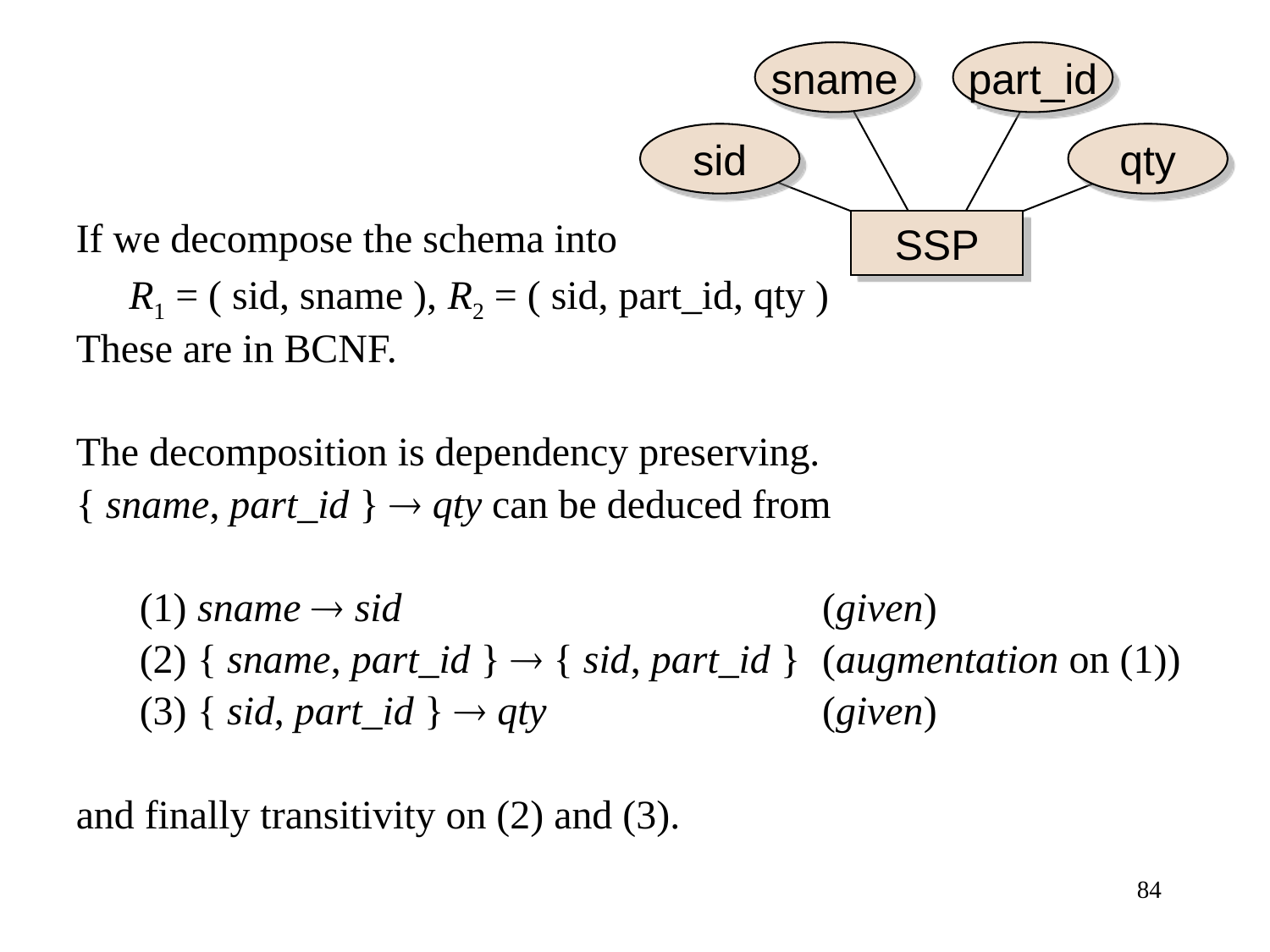

sname
part_id

sid
qty

SSP
If we decompose the schema into
	R1 = ( sid, sname ), R2 = ( sid, part_id, qty )
These are in BCNF.

The decomposition is dependency preserving.
{ sname, part_id } → qty can be deduced from

 sname → sid				(given)
 { sname, part_id } → { sid, part_id }	(augmentation on (1))
 { sid, part_id } → qty			(given)

and finally transitivity on (2) and (3).
84